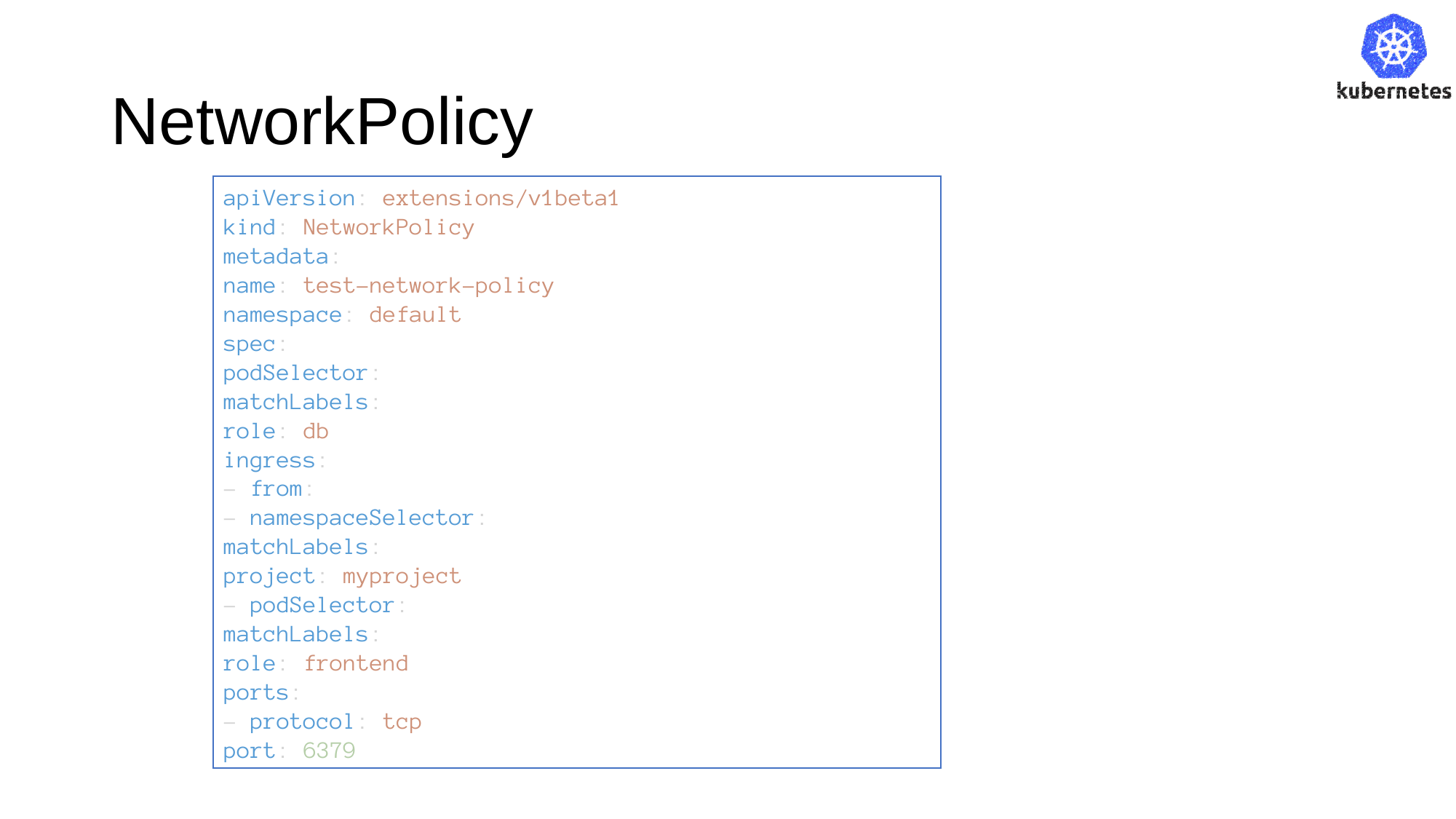

# NetworkPolicy
apiVersion: extensions/v1beta1
kind: NetworkPolicy
metadata:
name: test-network-policy
namespace: default
spec:
podSelector:
matchLabels:
role: db
ingress:
- from:
- namespaceSelector:
matchLabels:
project: myproject
- podSelector:
matchLabels:
role: frontend
ports:
- protocol: tcp
port: 6379